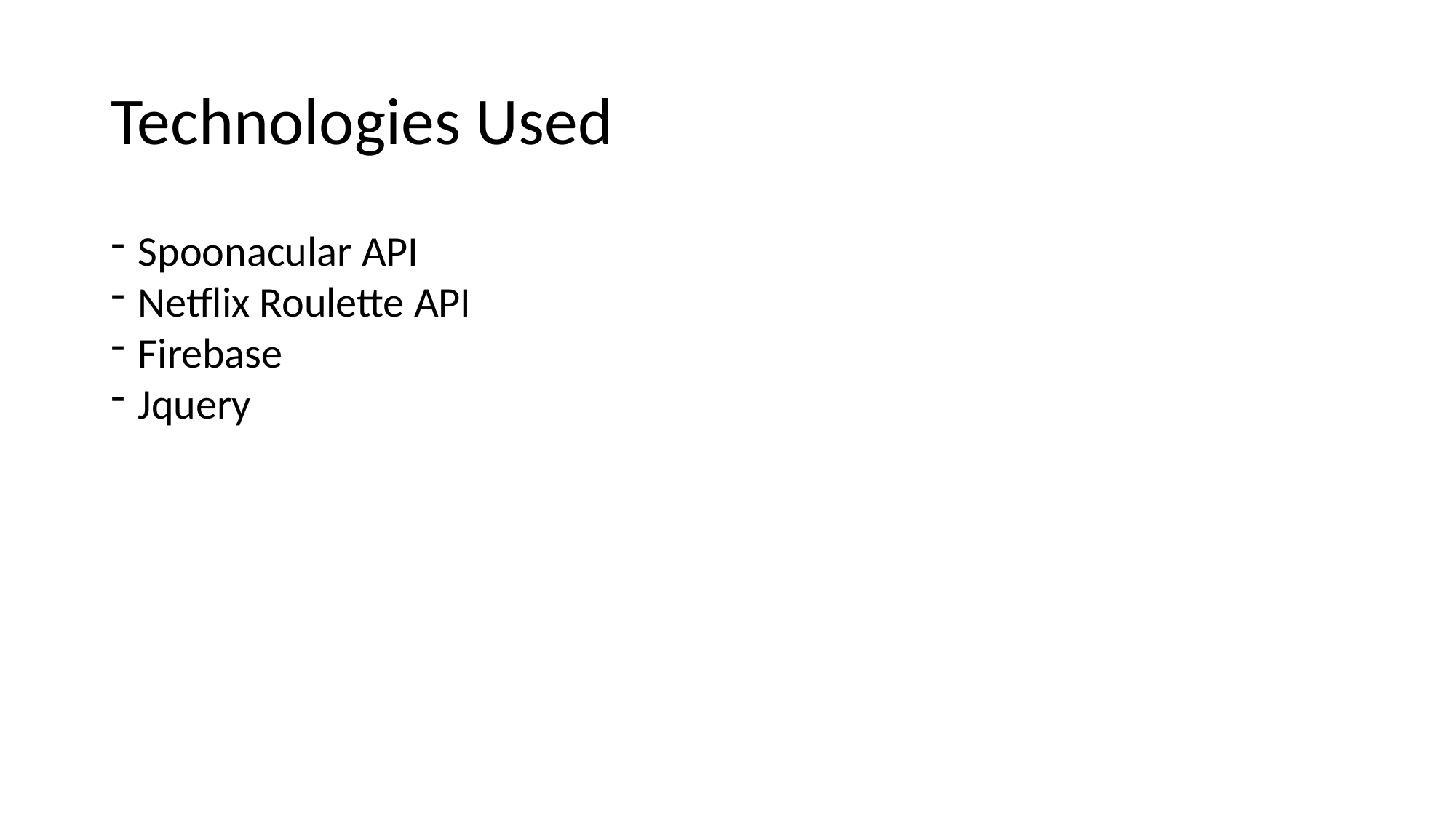

# Technologies Used
Spoonacular API
Netflix Roulette API
Firebase
Jquery